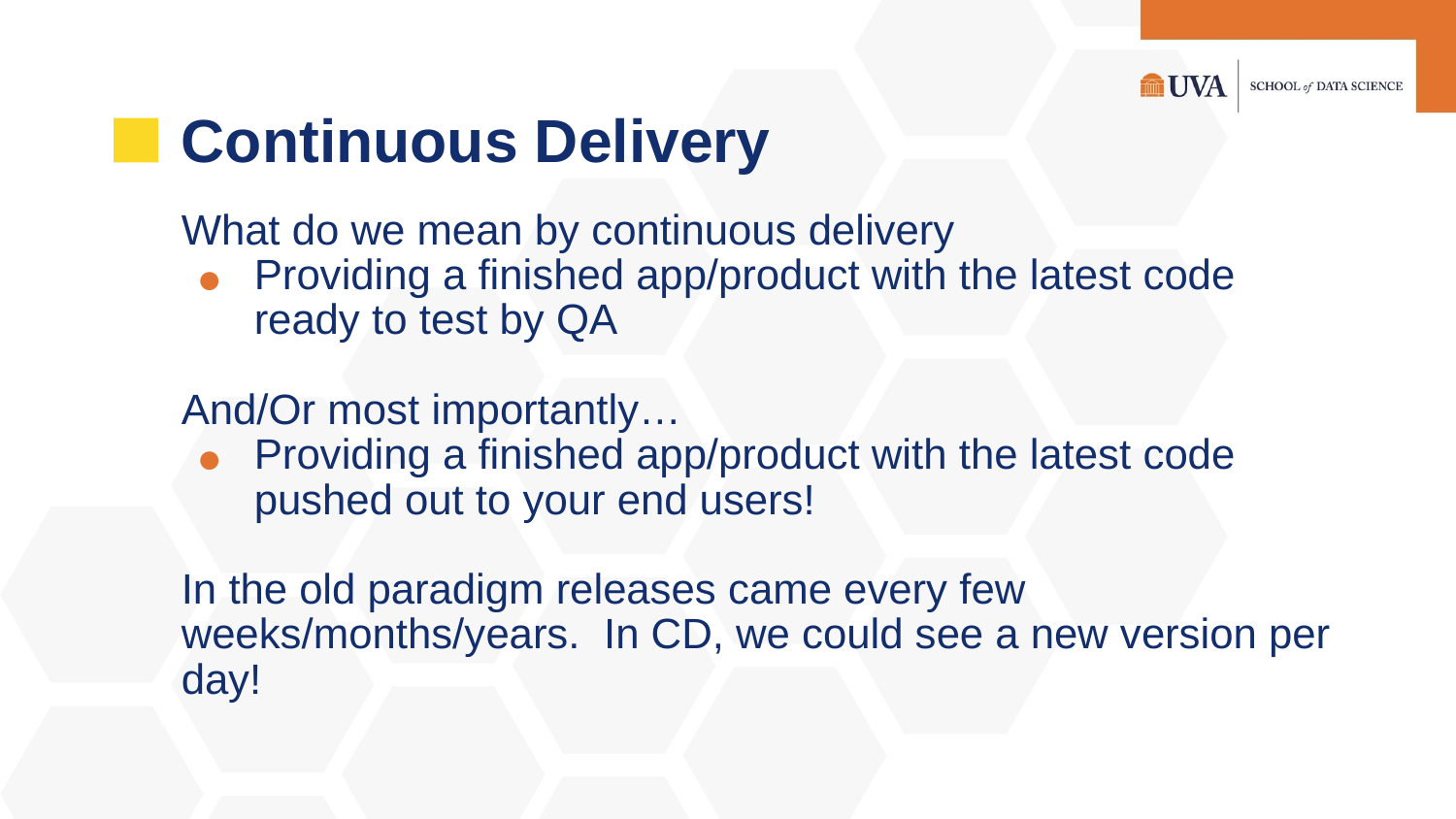

# Continuous Delivery
What do we mean by continuous delivery
Providing a finished app/product with the latest code ready to test by QA

And/Or most importantly…
Providing a finished app/product with the latest code pushed out to your end users!

In the old paradigm releases came every few weeks/months/years.  In CD, we could see a new version per day!